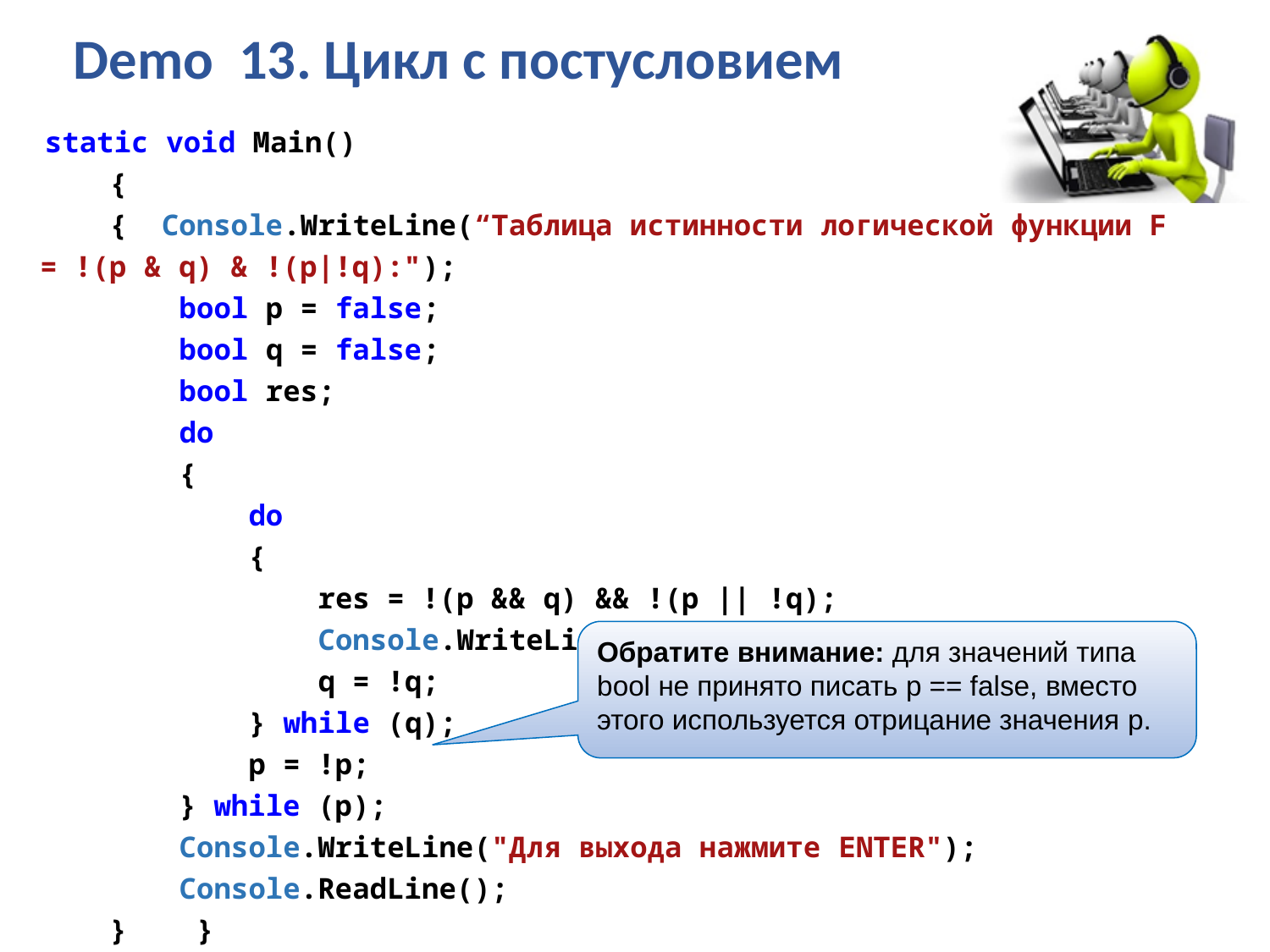

# Demo  13. Цикл с постусловием
 static void Main()
    {
    {  Console.WriteLine(“Таблица истинности логической функции F = !(p & q) & !(p|!q):");
        bool p = false;
        bool q = false;
        bool res;
        do
        {
            do
            {
                res = !(p && q) && !(p || !q);
                Console.WriteLine($"{p}\t{q}\t{res}");
                q = !q;
            } while (q);
            p = !p;
        } while (p);
        Console.WriteLine("Для выхода нажмите ENTER");
        Console.ReadLine();
    }    }
Обратите внимание: для значений типа bool не принято писать p == false, вместо этого используется отрицание значения p.